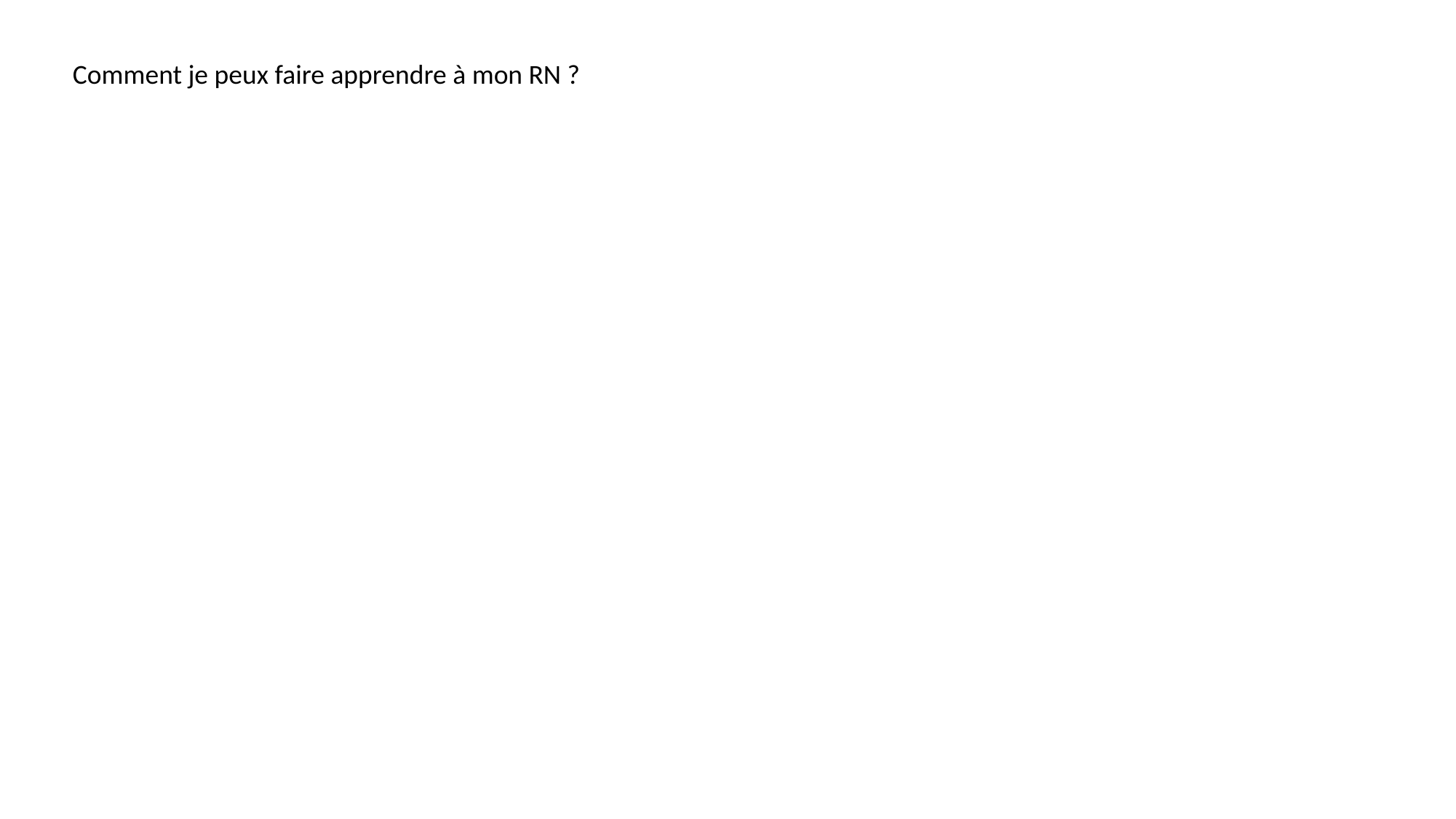

Comment je peux faire apprendre à mon RN ?